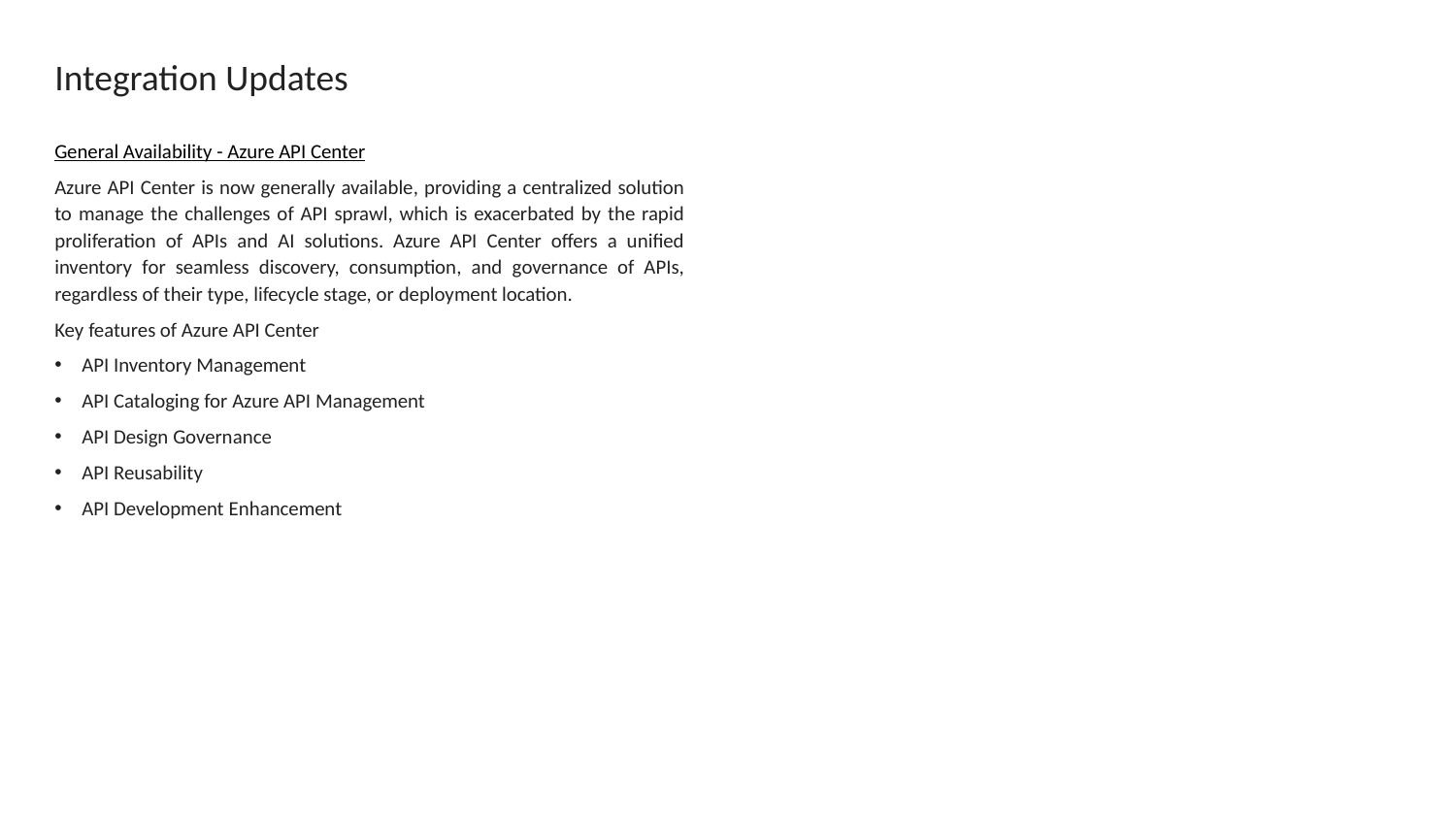

# Integration Updates
General Availability - Azure API Center
Azure API Center is now generally available, providing a centralized solution to manage the challenges of API sprawl, which is exacerbated by the rapid proliferation of APIs and AI solutions. Azure API Center offers a unified inventory for seamless discovery, consumption, and governance of APIs, regardless of their type, lifecycle stage, or deployment location.
Key features of Azure API Center
API Inventory Management
API Cataloging for Azure API Management
API Design Governance
API Reusability
API Development Enhancement